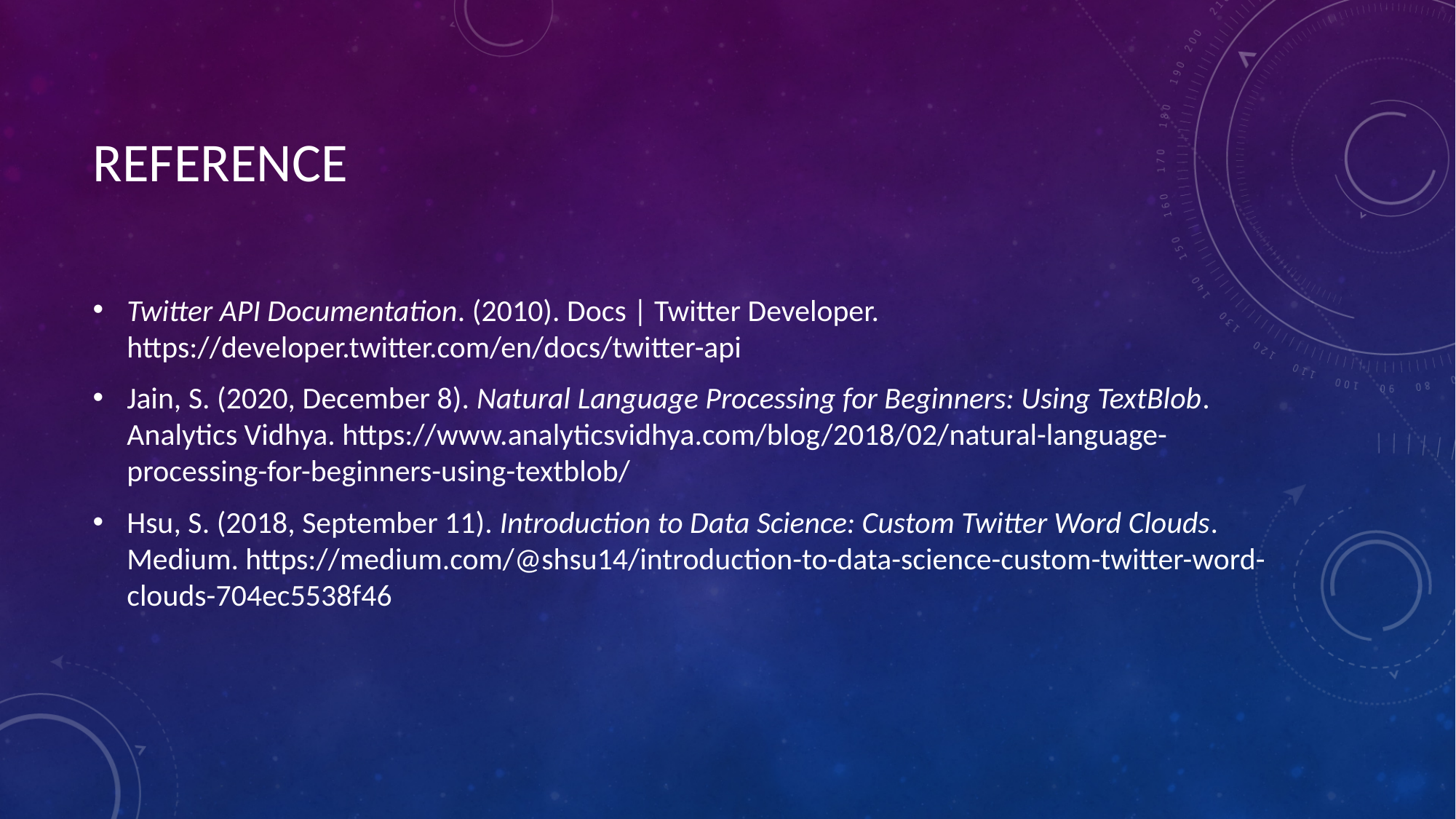

# Reference

Twitter API Documentation. (2010). Docs | Twitter Developer. https://developer.twitter.com/en/docs/twitter-api
Jain, S. (2020, December 8). Natural Language Processing for Beginners: Using TextBlob. Analytics Vidhya. https://www.analyticsvidhya.com/blog/2018/02/natural-language-processing-for-beginners-using-textblob/
Hsu, S. (2018, September 11). Introduction to Data Science: Custom Twitter Word Clouds. Medium. https://medium.com/@shsu14/introduction-to-data-science-custom-twitter-word-clouds-704ec5538f46